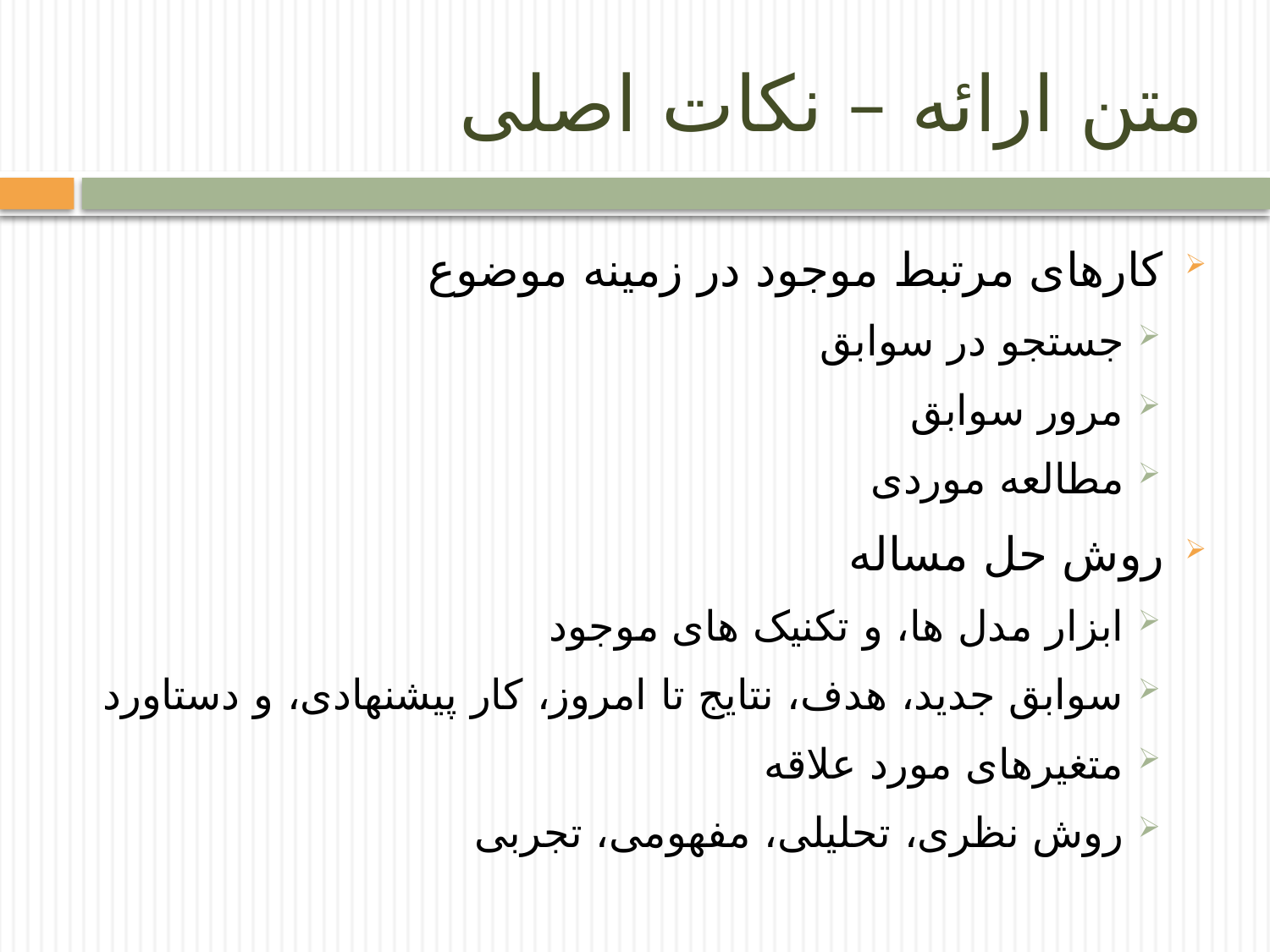

# متن ارائه – نکات اصلی
کارهای مرتبط موجود در زمینه موضوع
جستجو در سوابق
مرور سوابق
مطالعه موردی
روش حل مساله
ابزار مدل ها، و تکنیک های موجود
سوابق جدید، هدف، نتایج تا امروز، کار پیشنهادی، و دستاورد
متغیرهای مورد علاقه
روش نظری، تحلیلی، مفهومی، تجربی